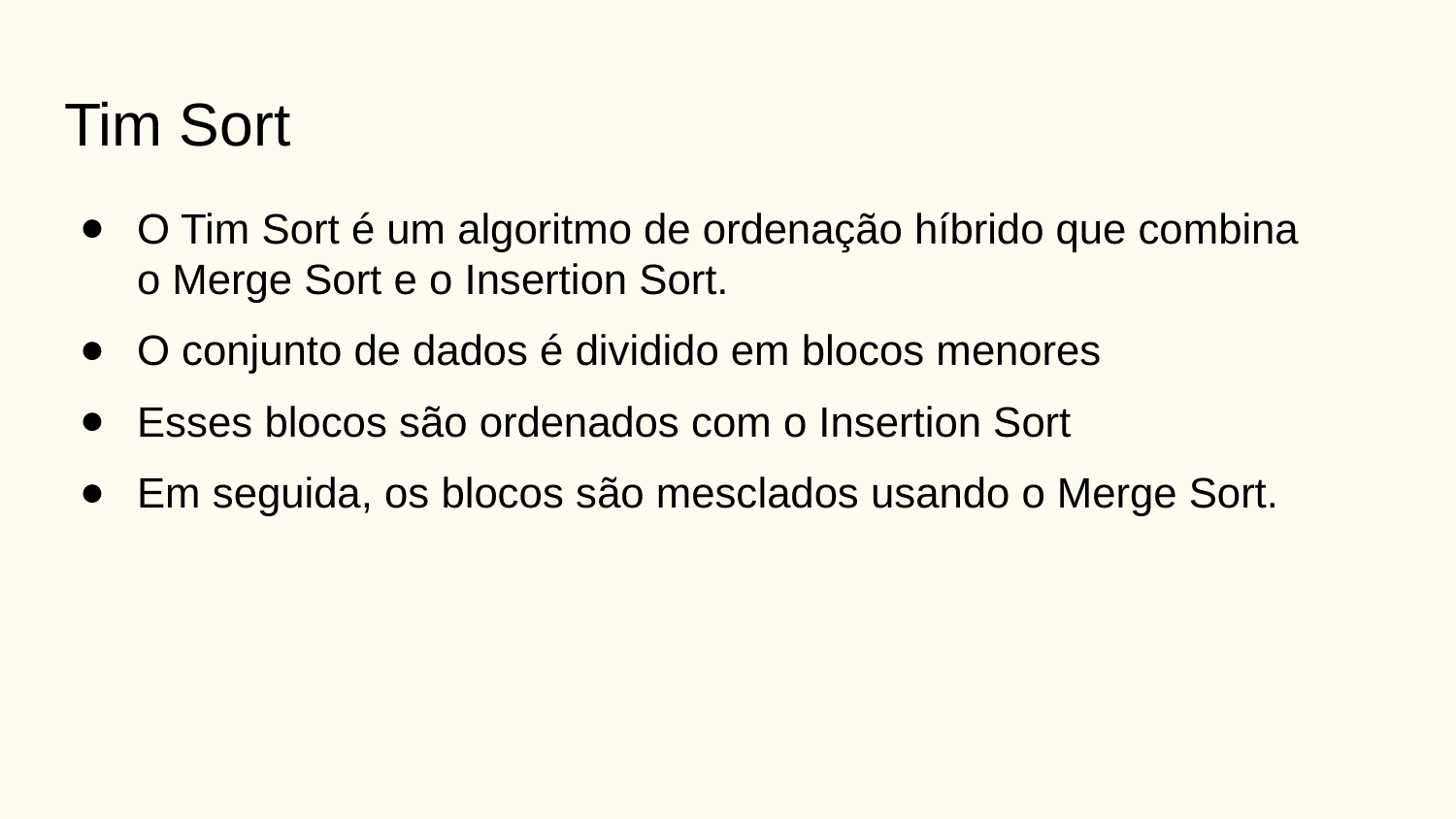

# Tim Sort
O Tim Sort é um algoritmo de ordenação híbrido que combina o Merge Sort e o Insertion Sort.
O conjunto de dados é dividido em blocos menores
Esses blocos são ordenados com o Insertion Sort
Em seguida, os blocos são mesclados usando o Merge Sort.